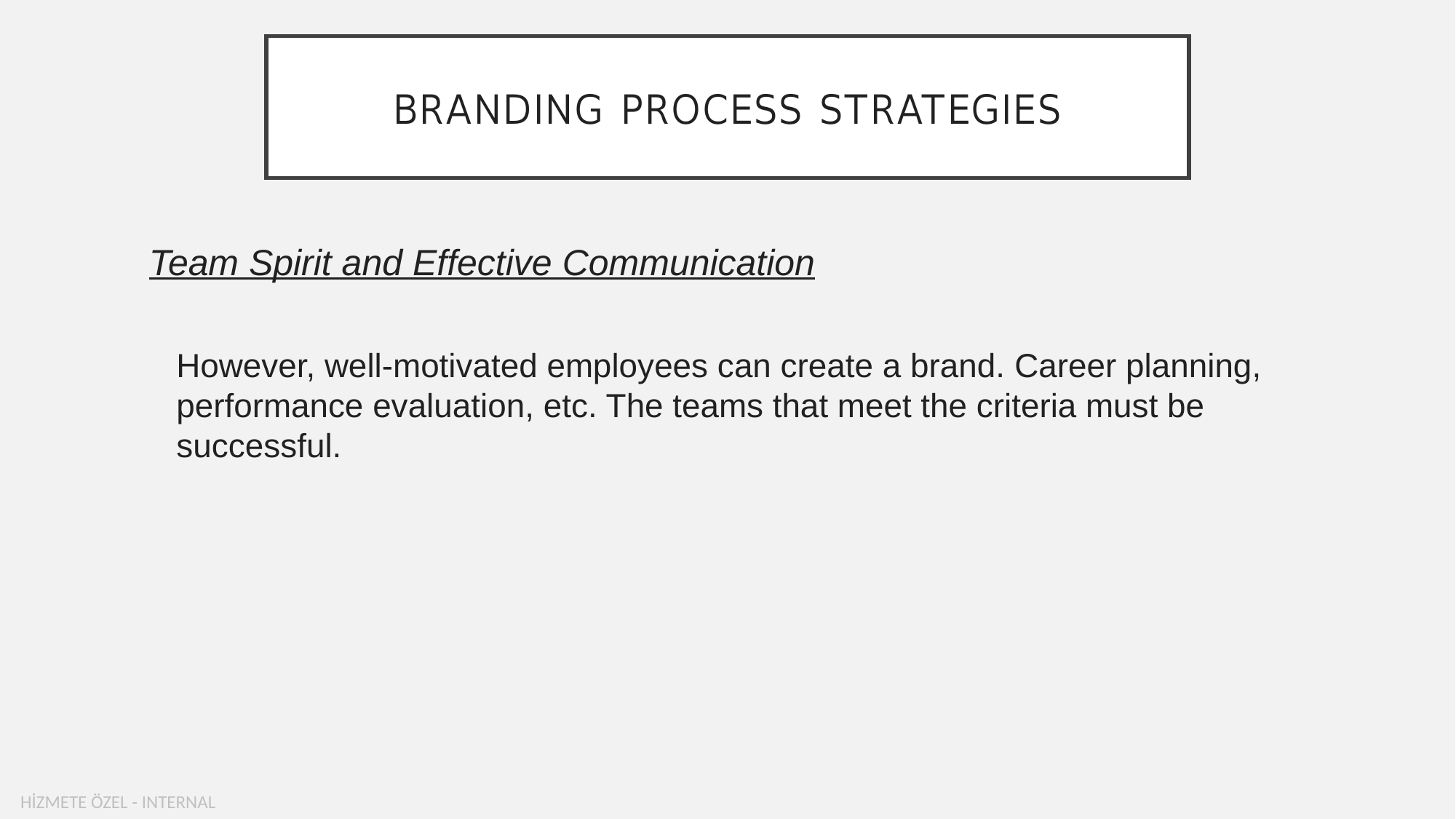

# BRANDING PROCESS STRATEGIES

Team Spirit and Effective Communication

However, well-motivated employees can create a brand. Career planning, performance evaluation, etc. The teams that meet the criteria must be successful.